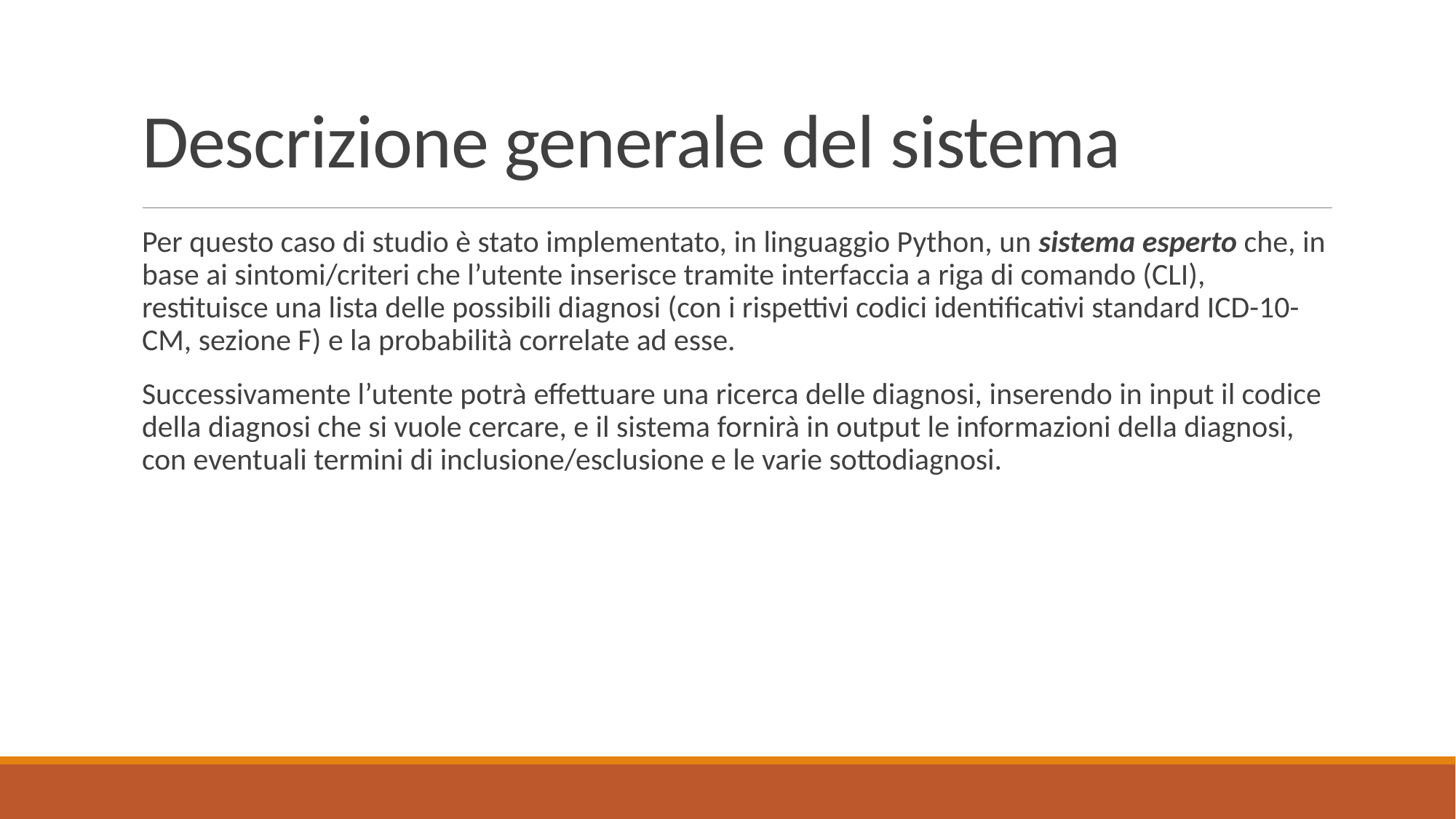

# Descrizione generale del sistema
Per questo caso di studio è stato implementato, in linguaggio Python, un sistema esperto che, in base ai sintomi/criteri che l’utente inserisce tramite interfaccia a riga di comando (CLI), restituisce una lista delle possibili diagnosi (con i rispettivi codici identificativi standard ICD-10-CM, sezione F) e la probabilità correlate ad esse.
Successivamente l’utente potrà effettuare una ricerca delle diagnosi, inserendo in input il codice della diagnosi che si vuole cercare, e il sistema fornirà in output le informazioni della diagnosi, con eventuali termini di inclusione/esclusione e le varie sottodiagnosi.